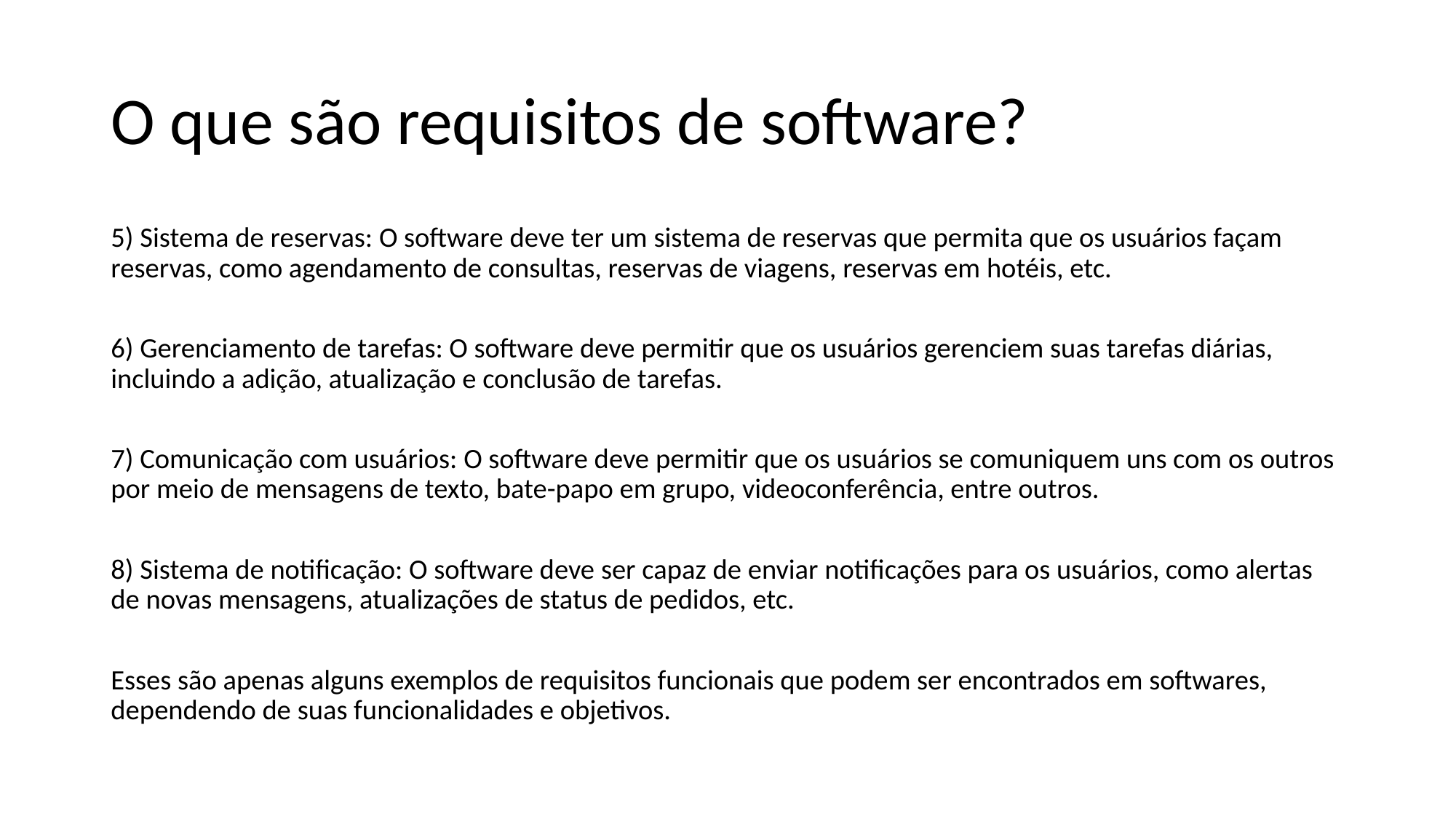

# O que são requisitos de software?
5) Sistema de reservas: O software deve ter um sistema de reservas que permita que os usuários façam reservas, como agendamento de consultas, reservas de viagens, reservas em hotéis, etc.

6) Gerenciamento de tarefas: O software deve permitir que os usuários gerenciem suas tarefas diárias, incluindo a adição, atualização e conclusão de tarefas.

7) Comunicação com usuários: O software deve permitir que os usuários se comuniquem uns com os outros por meio de mensagens de texto, bate-papo em grupo, videoconferência, entre outros.

8) Sistema de notificação: O software deve ser capaz de enviar notificações para os usuários, como alertas de novas mensagens, atualizações de status de pedidos, etc.

Esses são apenas alguns exemplos de requisitos funcionais que podem ser encontrados em softwares, dependendo de suas funcionalidades e objetivos.